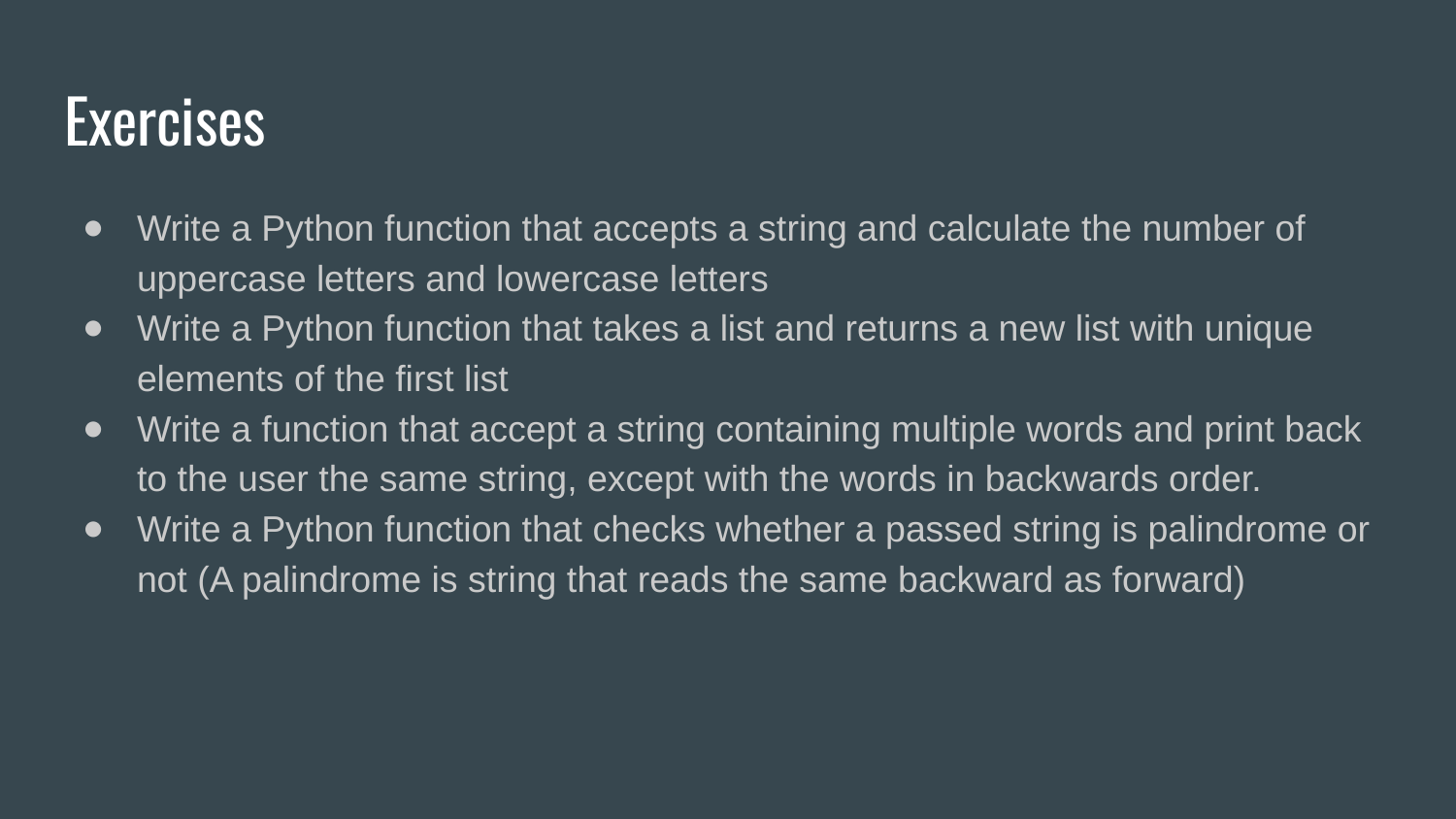

# Exercises
Write a Python function that accepts a string and calculate the number of uppercase letters and lowercase letters
Write a Python function that takes a list and returns a new list with unique elements of the first list
Write a function that accept a string containing multiple words and print back to the user the same string, except with the words in backwards order.
Write a Python function that checks whether a passed string is palindrome or not (A palindrome is string that reads the same backward as forward)